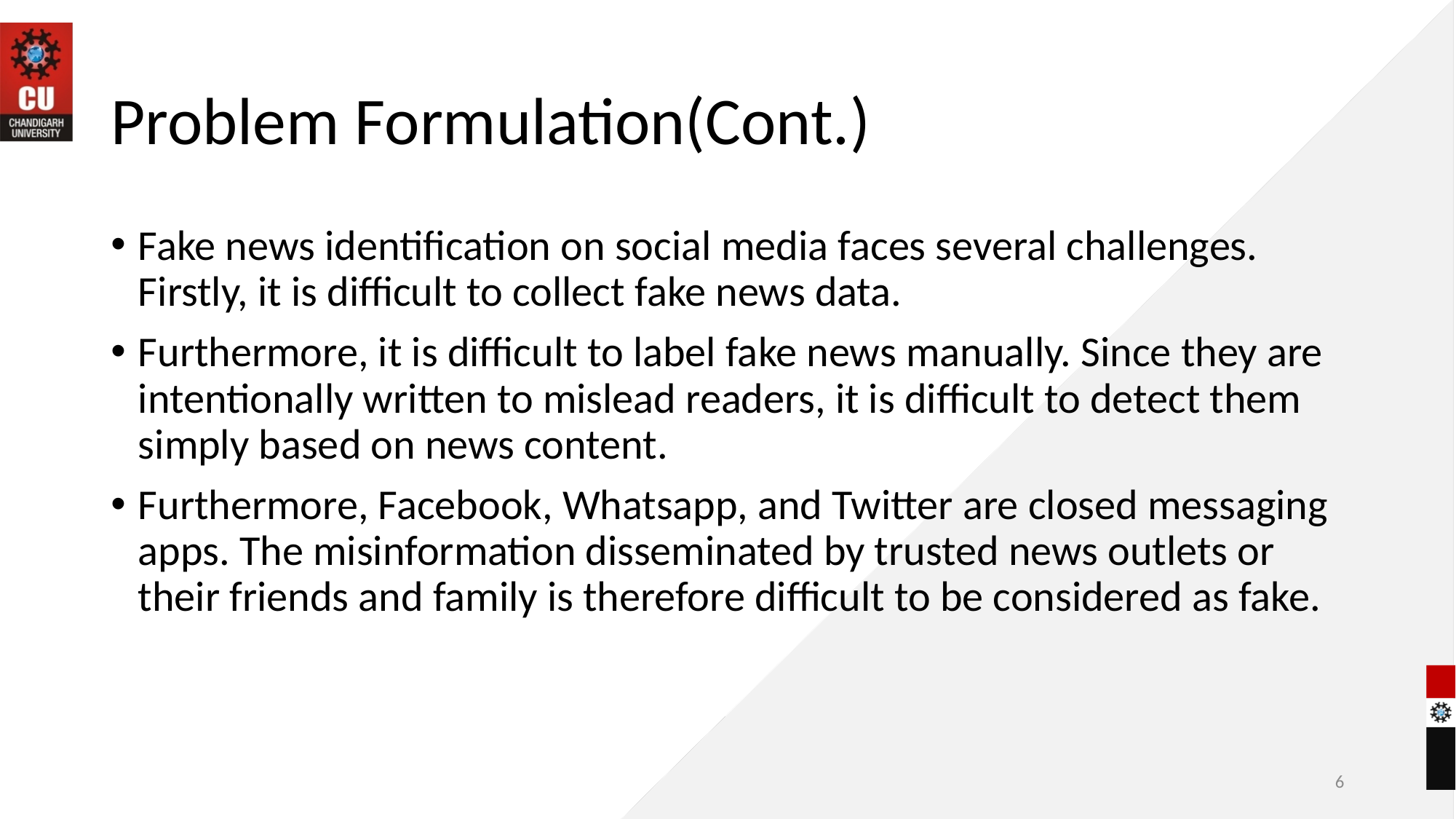

# Problem Formulation(Cont.)
Fake news identification on social media faces several challenges. Firstly, it is difficult to collect fake news data.
Furthermore, it is difficult to label fake news manually. Since they are intentionally written to mislead readers, it is difficult to detect them simply based on news content.
Furthermore, Facebook, Whatsapp, and Twitter are closed messaging apps. The misinformation disseminated by trusted news outlets or their friends and family is therefore difficult to be considered as fake.
6